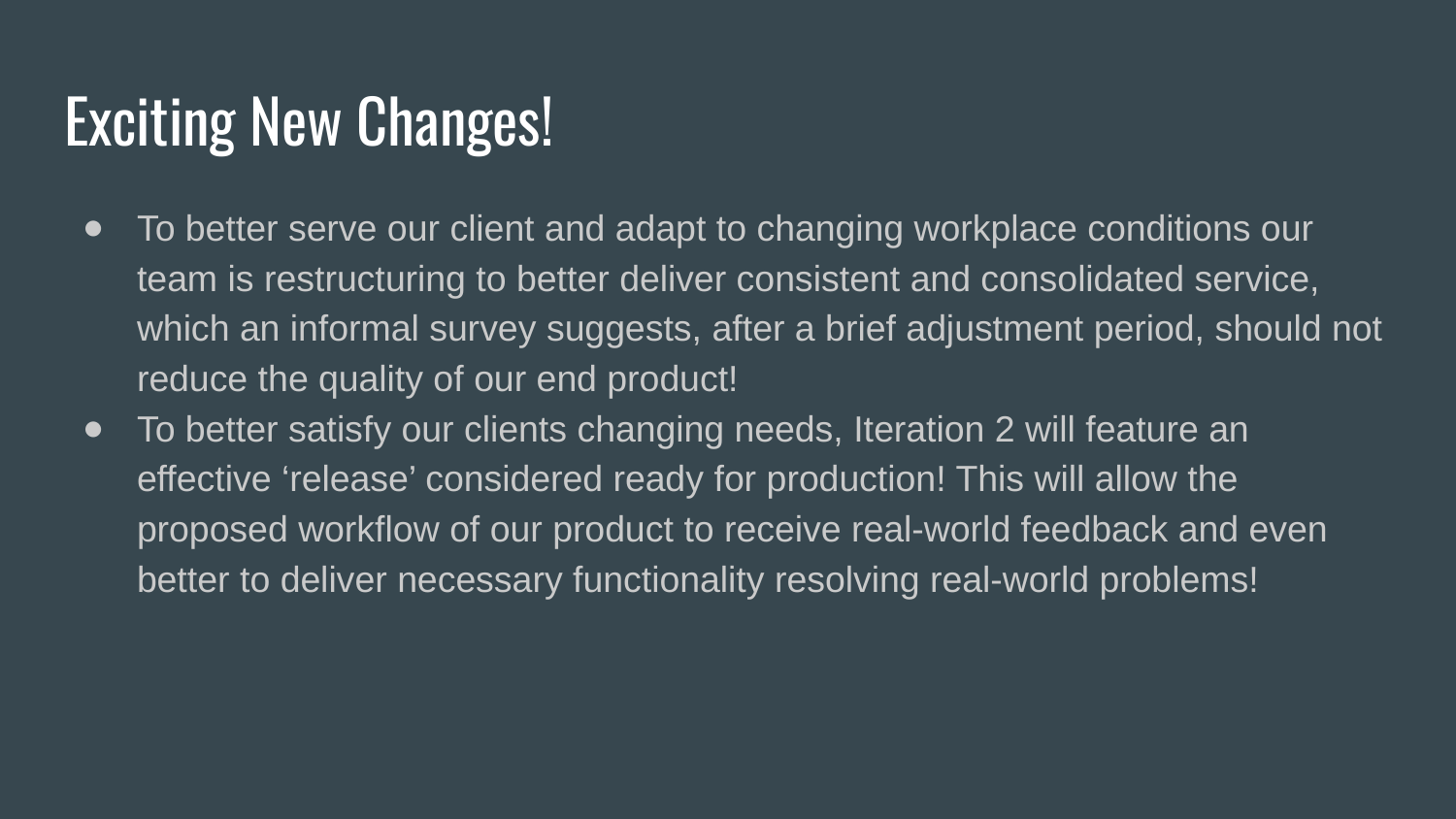

# Exciting New Changes!
To better serve our client and adapt to changing workplace conditions our team is restructuring to better deliver consistent and consolidated service, which an informal survey suggests, after a brief adjustment period, should not reduce the quality of our end product!
To better satisfy our clients changing needs, Iteration 2 will feature an effective ‘release’ considered ready for production! This will allow the proposed workflow of our product to receive real-world feedback and even better to deliver necessary functionality resolving real-world problems!